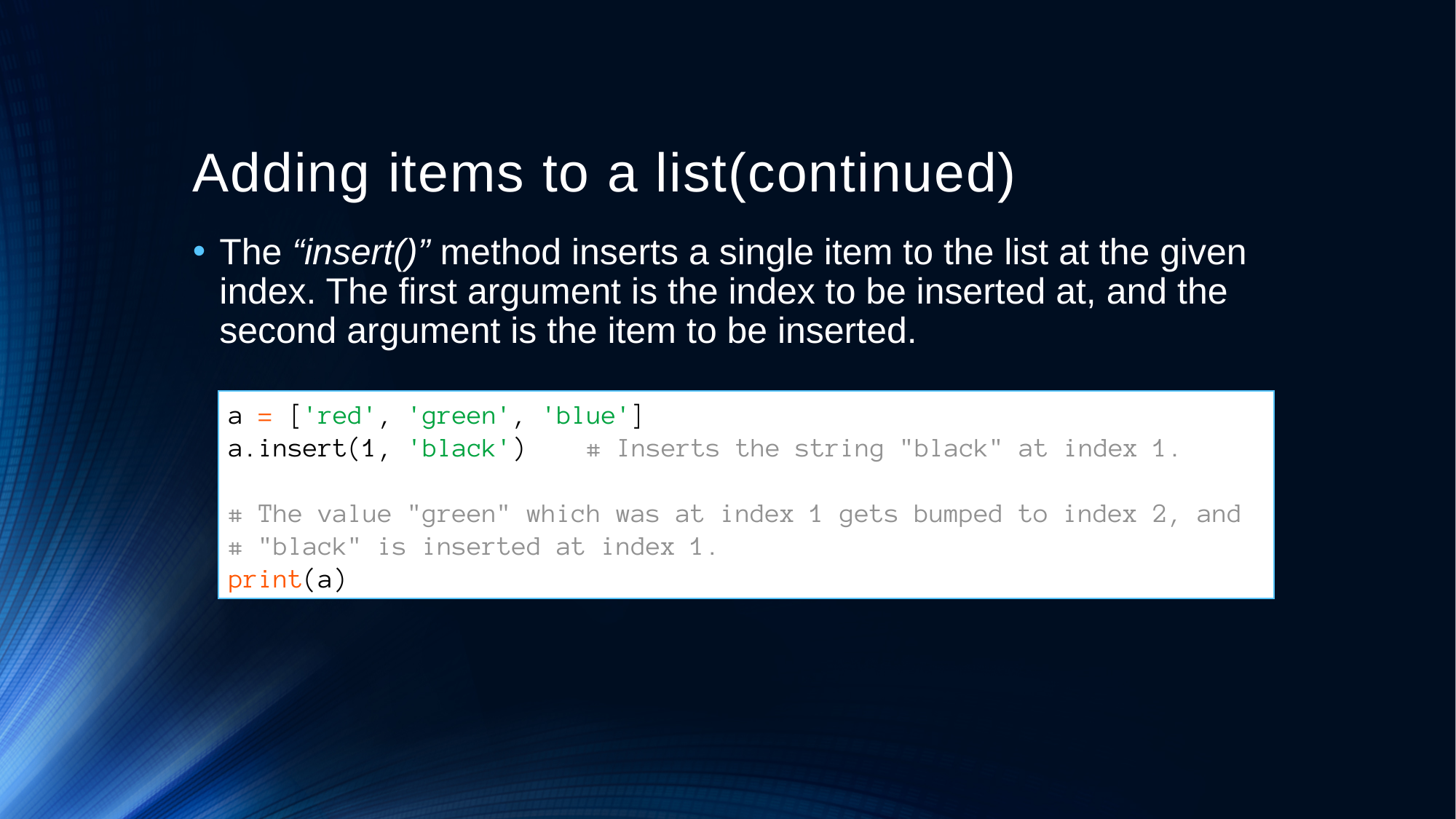

# Adding items to a list(continued)
The “insert()” method inserts a single item to the list at the given index. The first argument is the index to be inserted at, and the second argument is the item to be inserted.
a = ['red', 'green', 'blue']
a.insert(1, 'black')    # Inserts the string "black" at index 1.

# The value "green" which was at index 1 gets bumped to index 2, and
# "black" is inserted at index 1.
print(a)